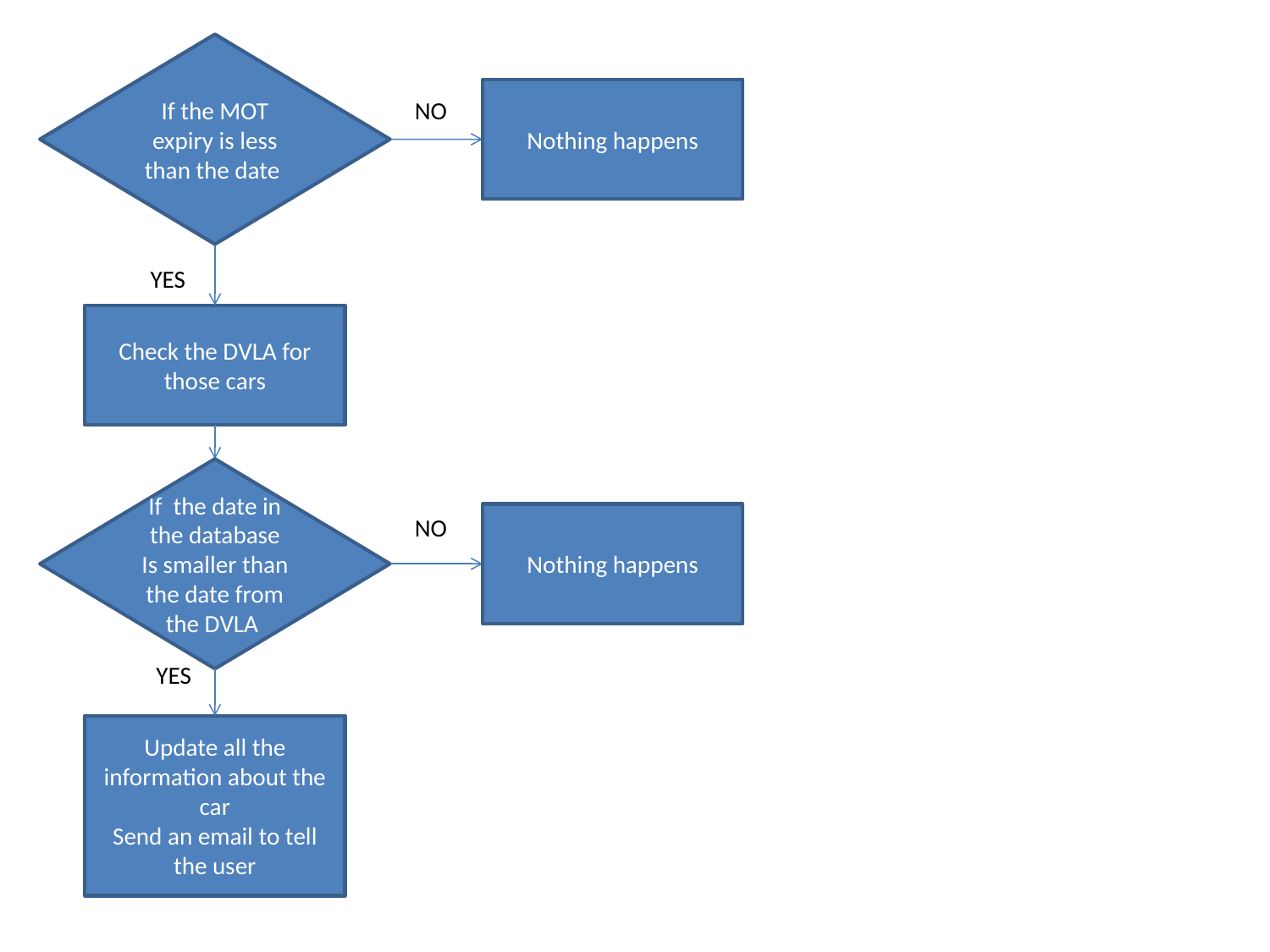

If the MOT expiry is less than the date
Nothing happens
NO
YES
Check the DVLA for those cars
If  the date in the database Is smaller than the date from the DVLA
Nothing happens
NO
YES
Update all the information about the car
Send an email to tell the user